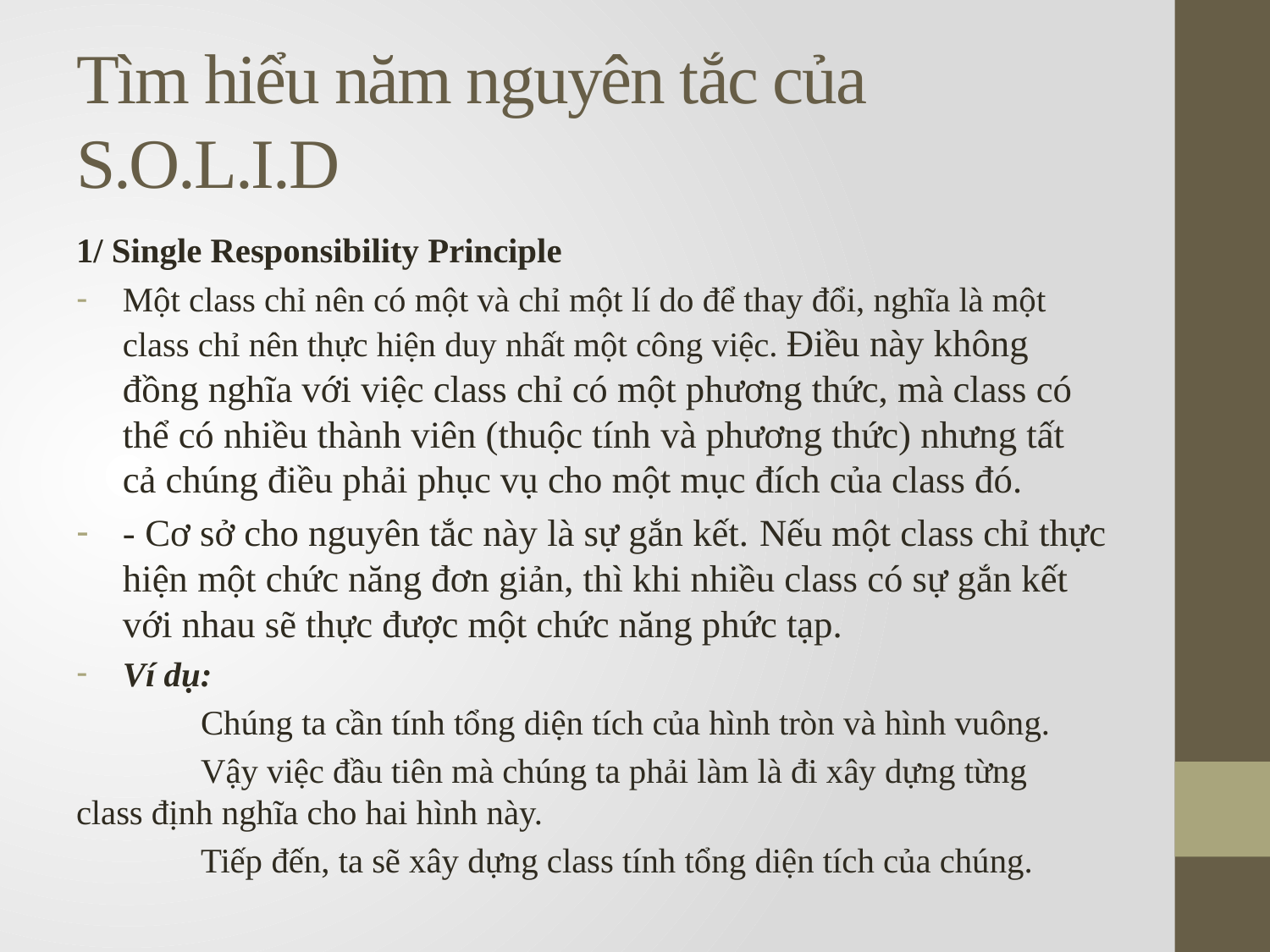

# Tìm hiểu năm nguyên tắc của S.O.L.I.D
1/ Single Responsibility Principle
Một class chỉ nên có một và chỉ một lí do để thay đổi, nghĩa là một class chỉ nên thực hiện duy nhất một công việc. Điều này không đồng nghĩa với việc class chỉ có một phương thức, mà class có thể có nhiều thành viên (thuộc tính và phương thức) nhưng tất cả chúng điều phải phục vụ cho một mục đích của class đó.
- Cơ sở cho nguyên tắc này là sự gắn kết. Nếu một class chỉ thực hiện một chức năng đơn giản, thì khi nhiều class có sự gắn kết với nhau sẽ thực được một chức năng phức tạp.
Ví dụ:
	Chúng ta cần tính tổng diện tích của hình tròn và hình vuông.
	Vậy việc đầu tiên mà chúng ta phải làm là đi xây dựng từng 	class định nghĩa cho hai hình này.
	Tiếp đến, ta sẽ xây dựng class tính tổng diện tích của chúng.